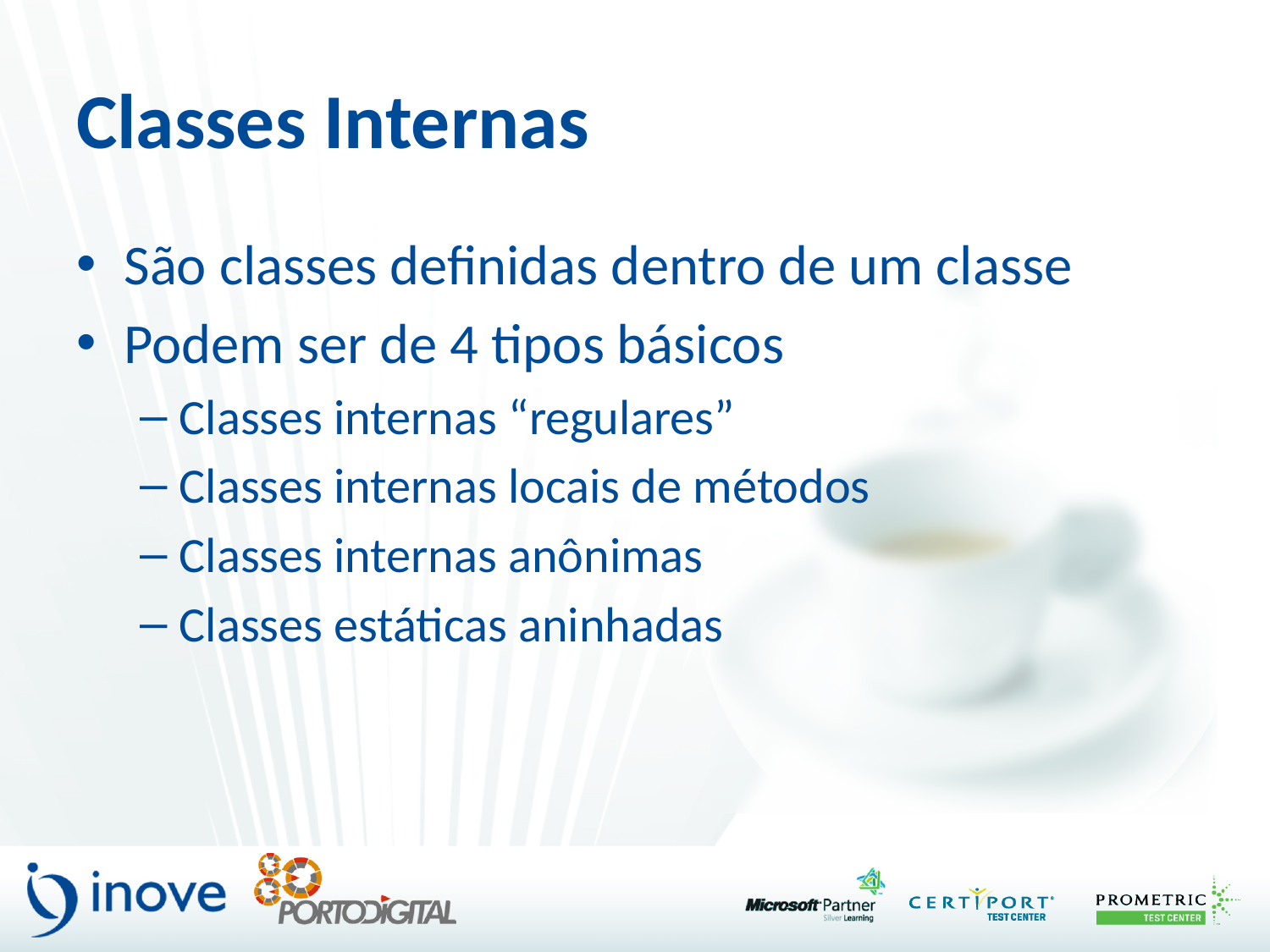

# Classes Internas
São classes definidas dentro de um classe
Podem ser de 4 tipos básicos
Classes internas “regulares”
Classes internas locais de métodos
Classes internas anônimas
Classes estáticas aninhadas